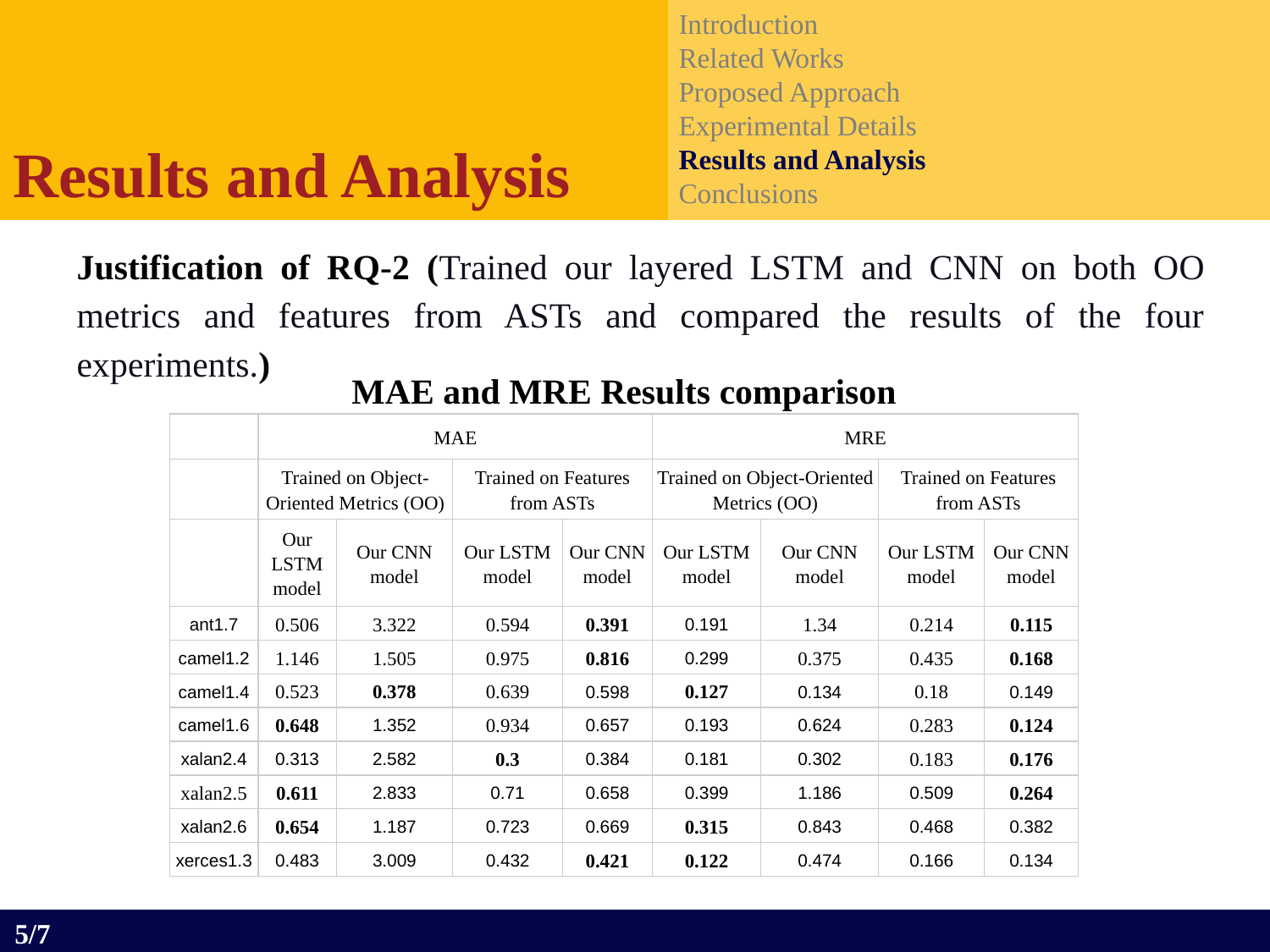

Introduction
Related Works
Proposed Approach
Experimental Details
Results and Analysis
Conclusions

Results and Analysis
Justification of RQ-2 (Trained our layered LSTM and CNN on both OO metrics and features from ASTs and compared the results of the four experiments.)

MAE and MRE Results comparison
|  | MAE |  |  |  | MRE |  |  |  |
| --- | --- | --- | --- | --- | --- | --- | --- | --- |
|  | Trained on Object-Oriented Metrics (OO) |  | Trained on Features from ASTs |  | Trained on Object-Oriented Metrics (OO) |  | Trained on Features from ASTs |  |
|  | Our LSTM model | Our CNN model | Our LSTM model | Our CNN model | Our LSTM model | Our CNN model | Our LSTM model | Our CNN model |
| ant1.7 | 0.506 | 3.322 | 0.594 | 0.391 | 0.191 | 1.34 | 0.214 | 0.115 |
| camel1.2 | 1.146 | 1.505 | 0.975 | 0.816 | 0.299 | 0.375 | 0.435 | 0.168 |
| camel1.4 | 0.523 | 0.378 | 0.639 | 0.598 | 0.127 | 0.134 | 0.18 | 0.149 |
| camel1.6 | 0.648 | 1.352 | 0.934 | 0.657 | 0.193 | 0.624 | 0.283 | 0.124 |
| xalan2.4 | 0.313 | 2.582 | 0.3 | 0.384 | 0.181 | 0.302 | 0.183 | 0.176 |
| xalan2.5 | 0.611 | 2.833 | 0.71 | 0.658 | 0.399 | 1.186 | 0.509 | 0.264 |
| xalan2.6 | 0.654 | 1.187 | 0.723 | 0.669 | 0.315 | 0.843 | 0.468 | 0.382 |
| xerces1.3 | 0.483 | 3.009 | 0.432 | 0.421 | 0.122 | 0.474 | 0.166 | 0.134 |

5/7